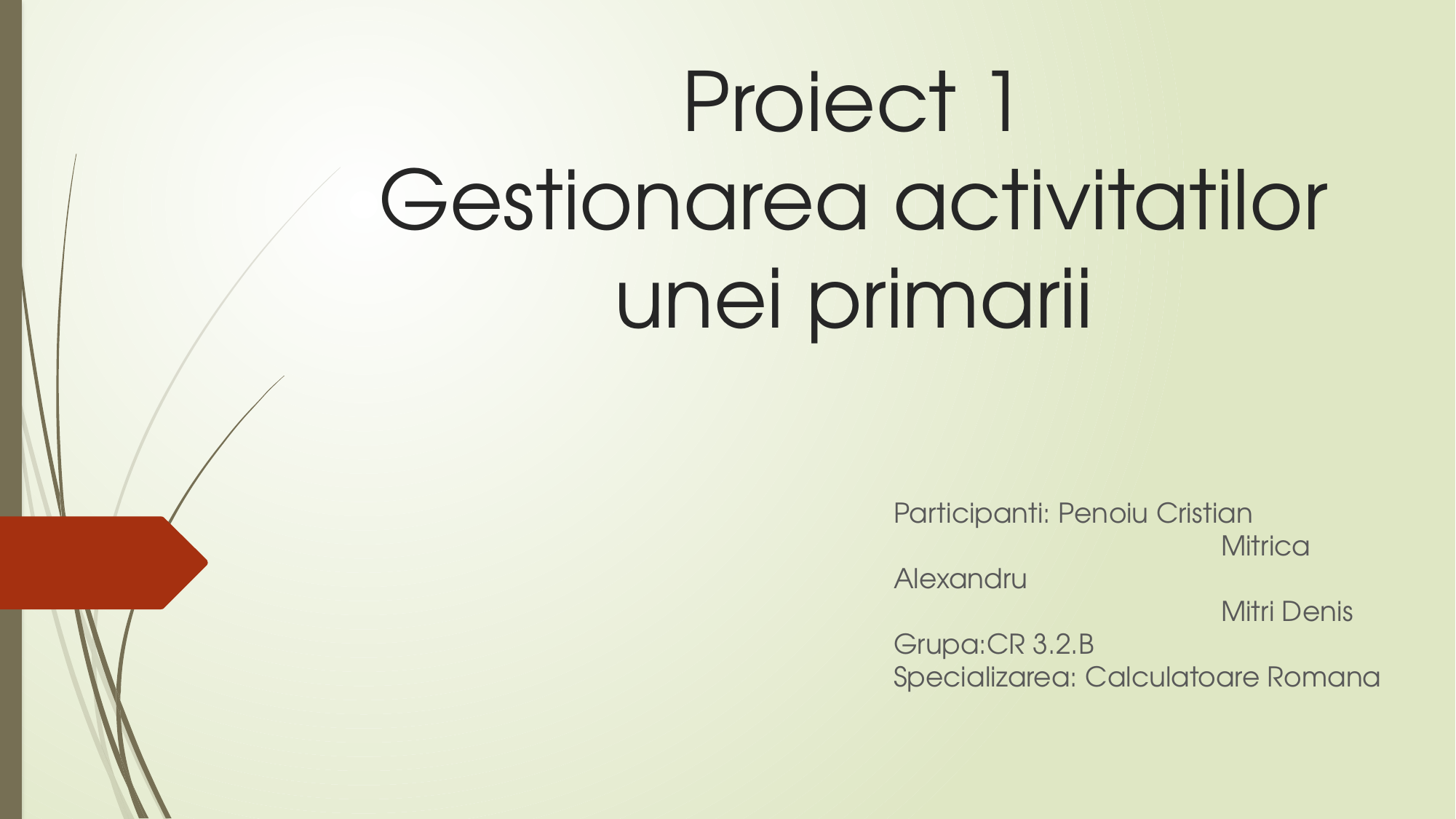

# Proiect 1 Gestionarea activitatilor unei primarii
Participanti: Penoiu Cristian
			Mitrica Alexandru
			Mitri Denis
Grupa:CR 3.2.B
Specializarea: Calculatoare Romana